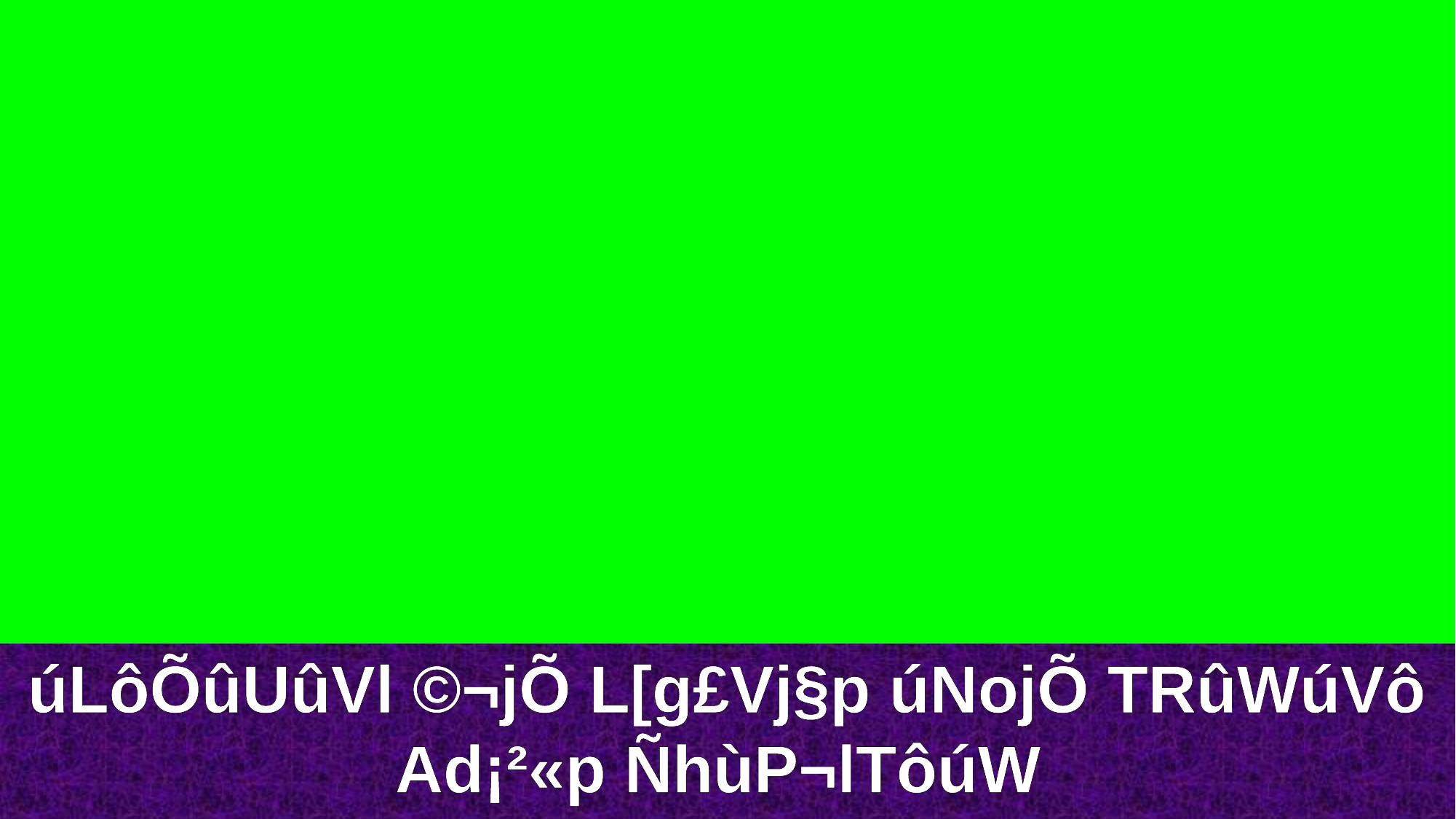

úLôÕûUûVl ©¬jÕ L[g£Vj§p úNojÕ TRûWúVô Ad¡²«p ÑhùP¬lTôúW